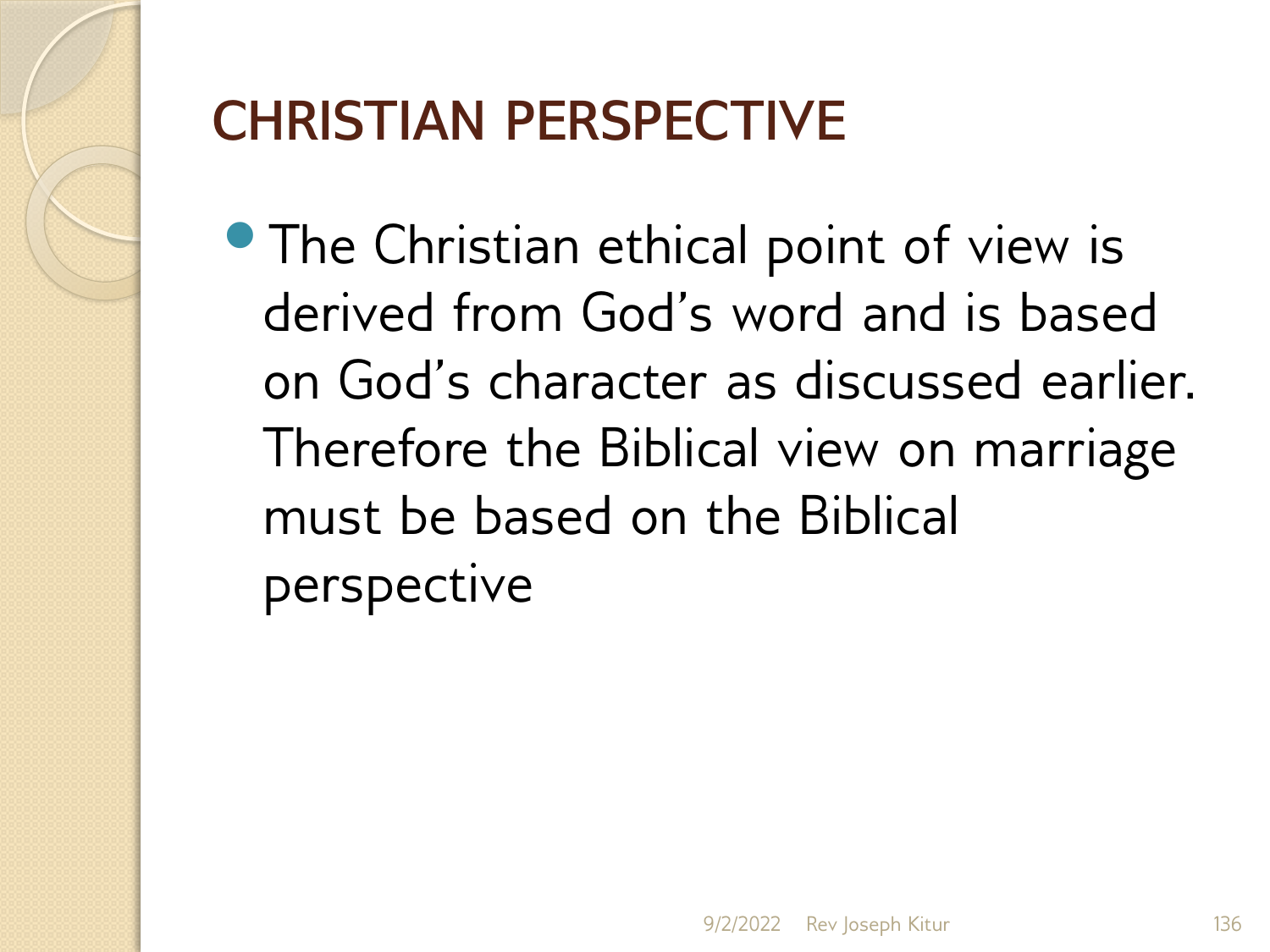

# CHRISTIAN PERSPECTIVE
The Christian ethical point of view is derived from God’s word and is based on God’s character as discussed earlier.  Therefore the Biblical view on marriage must be based on the Biblical perspective
9/2/2022
Rev Joseph Kitur
136